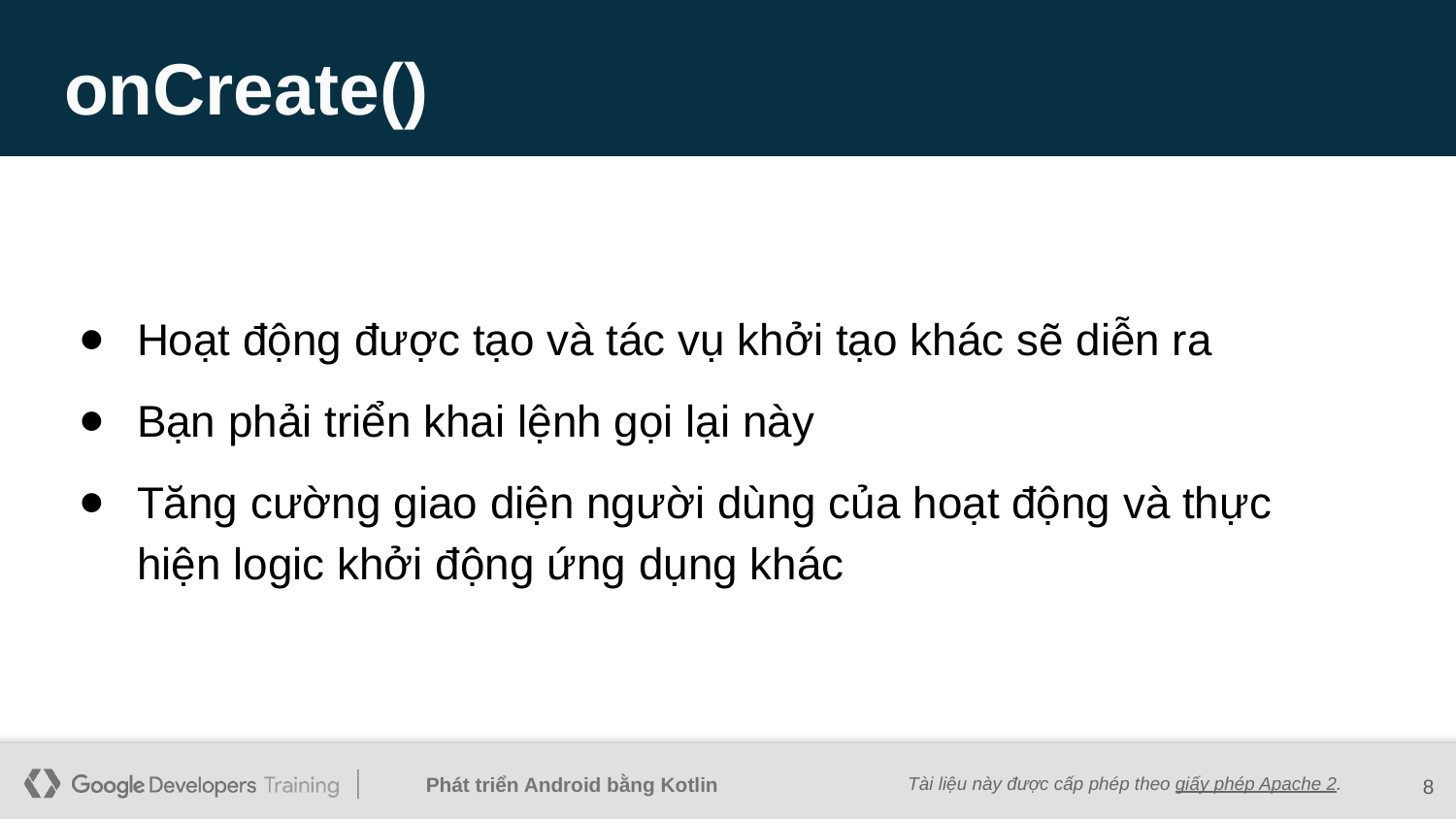

# onCreate()
Hoạt động được tạo và tác vụ khởi tạo khác sẽ diễn ra
Bạn phải triển khai lệnh gọi lại này
Tăng cường giao diện người dùng của hoạt động và thực hiện logic khởi động ứng dụng khác
8